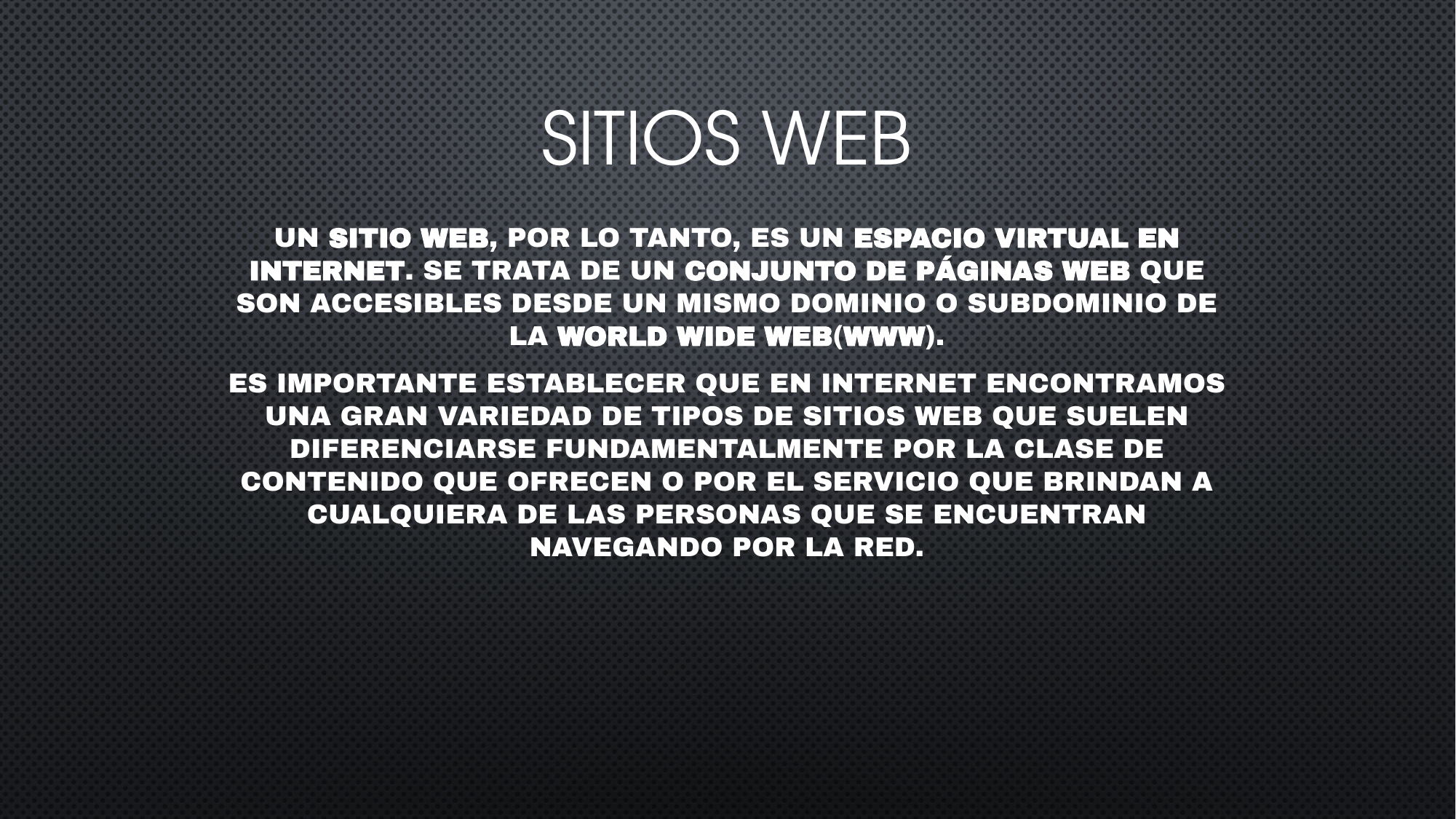

# Sitios web
Un sitio web, por lo tanto, es un espacio virtual en Internet. Se trata de un conjunto de páginas web que son accesibles desde un mismo dominio o subdominio de la World Wide Web(WWW).
Es importante establecer que en Internet encontramos una gran variedad de tipos de sitios web que suelen diferenciarse fundamentalmente por la clase de contenido que ofrecen o por el servicio que brindan a cualquiera de las personas que se encuentran navegando por la Red.